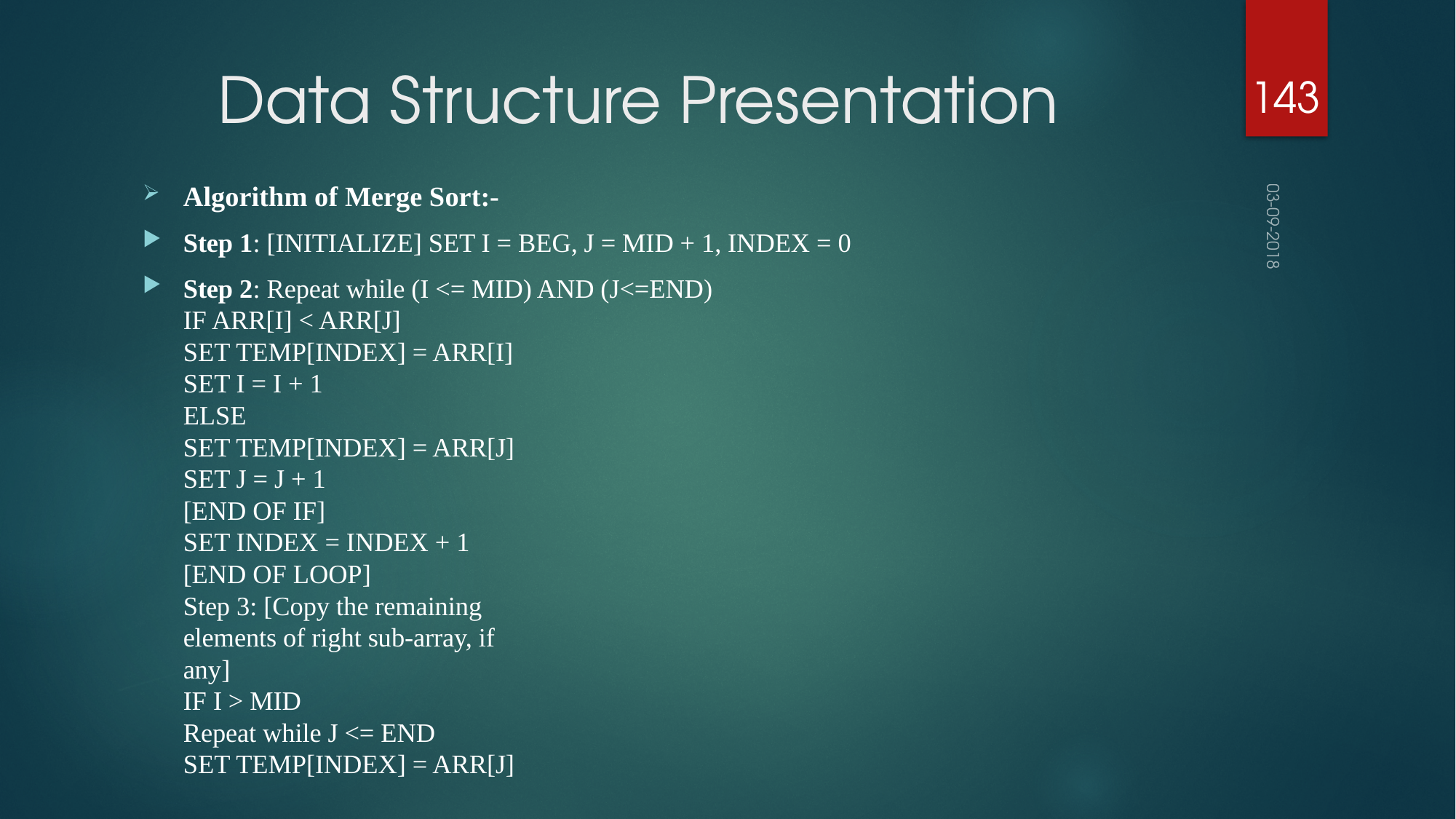

143
# Data Structure Presentation
Algorithm of Merge Sort:-
Step 1: [INITIALIZE] SET I = BEG, J = MID + 1, INDEX = 0
Step 2: Repeat while (I <= MID) AND (J<=END)
IF ARR[I] < ARR[J]
SET TEMP[INDEX] = ARR[I]
SET I = I + 1
ELSE
SET TEMP[INDEX] = ARR[J]
SET J = J + 1
[END OF IF]
SET INDEX = INDEX + 1
[END OF LOOP]
Step 3: [Copy the remaining 
elements of right sub-array, if 
any]
IF I > MID
Repeat while J <= END
SET TEMP[INDEX] = ARR[J]

03-09-2018